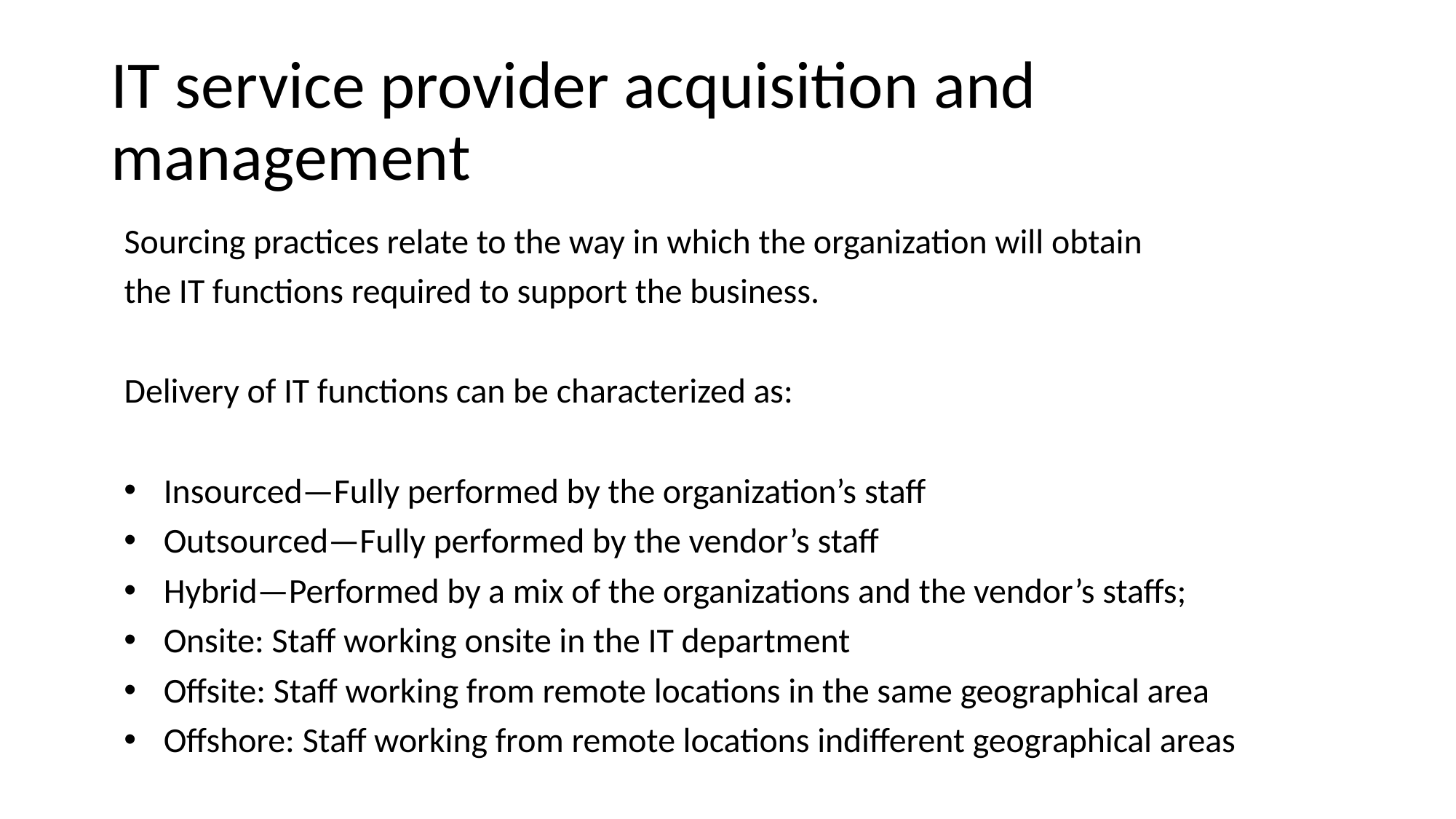

# IT service provider acquisition and management
Sourcing practices relate to the way in which the organization will obtain
the IT functions required to support the business.

Delivery of IT functions can be characterized as:

Insourced—Fully performed by the organization’s staff
Outsourced—Fully performed by the vendor’s staff
Hybrid—Performed by a mix of the organizations and the vendor’s staffs;
Onsite: Staff working onsite in the IT department
Offsite: Staff working from remote locations in the same geographical area
Offshore: Staff working from remote locations indifferent geographical areas